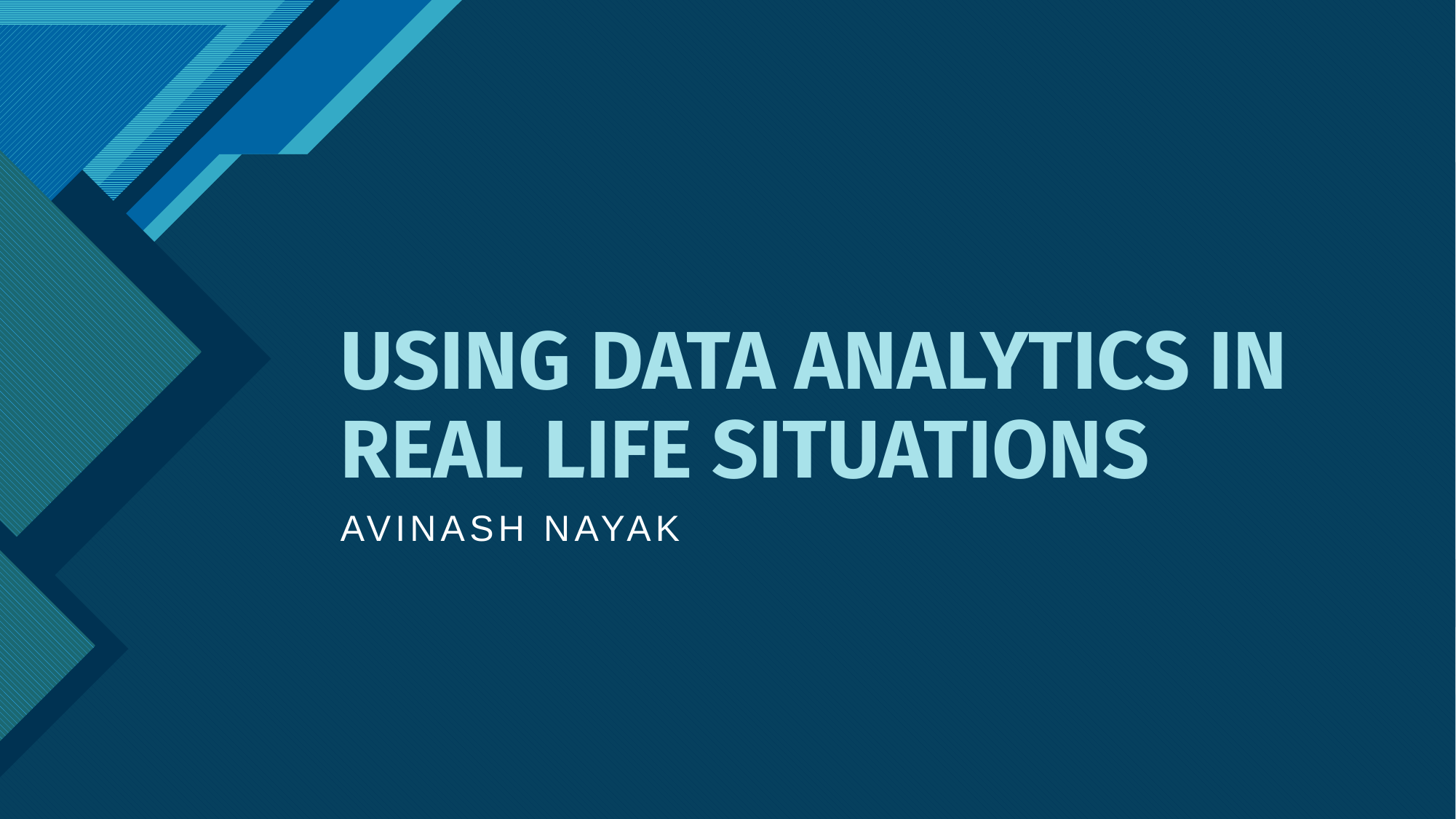

# USING DATA ANALYTICS IN REAL LIFE SITUATIONS
AVINASH NAYAK